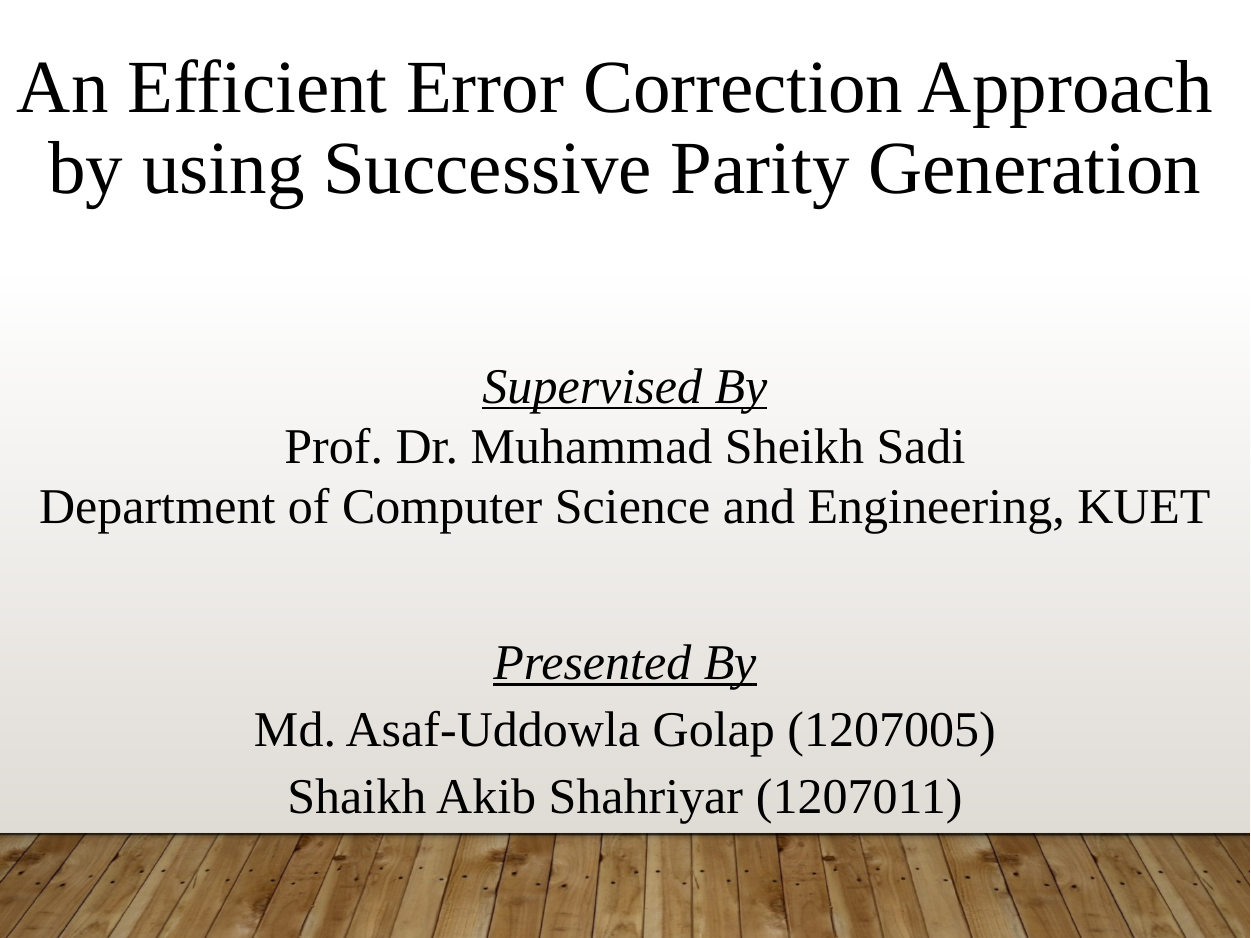

An Efficient Error Correction Approach
by using Successive Parity Generation
Supervised By
Prof. Dr. Muhammad Sheikh Sadi
Department of Computer Science and Engineering, KUET

Presented By
Md. Asaf-Uddowla Golap (1207005)
Shaikh Akib Shahriyar (1207011)